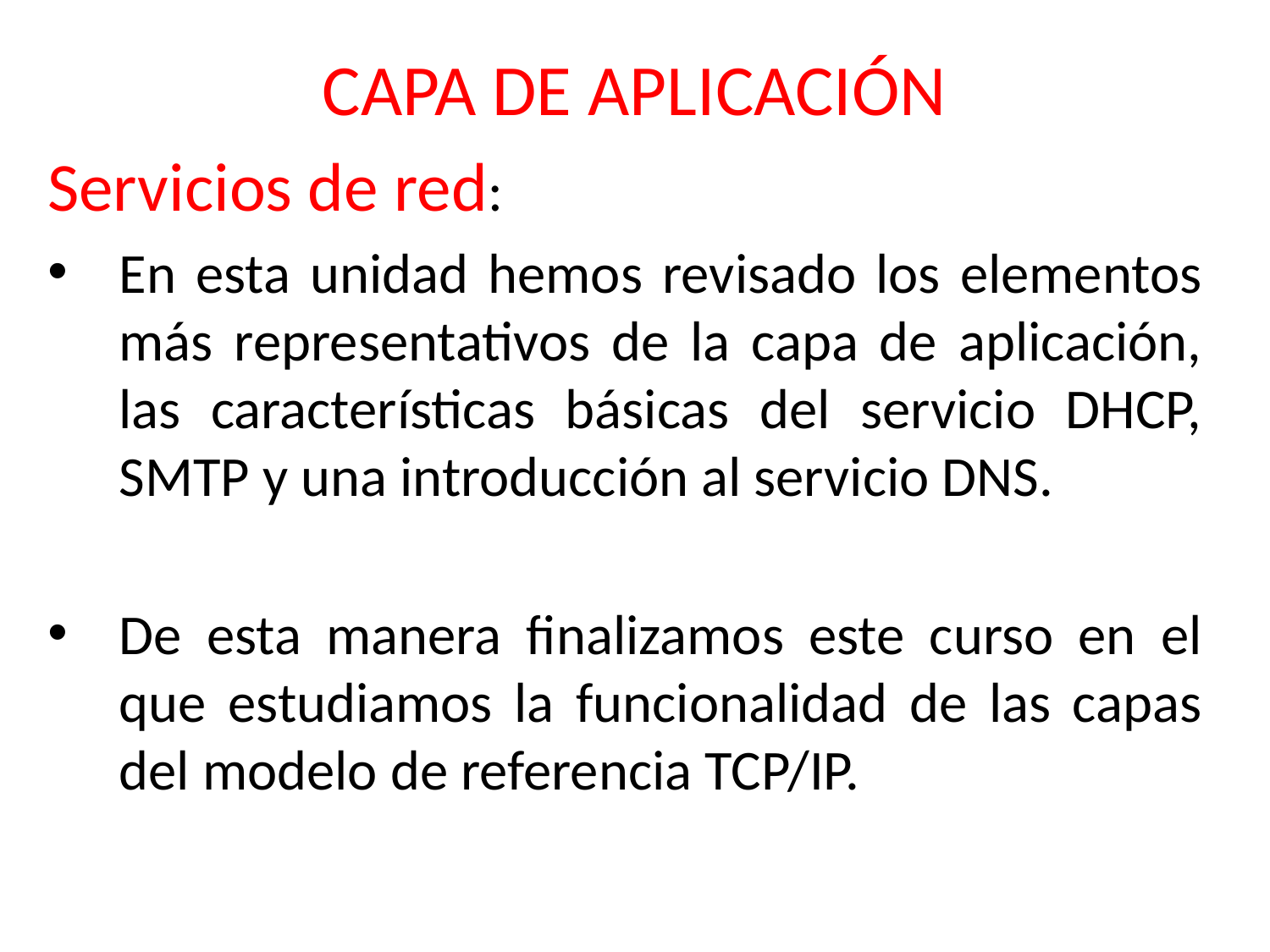

# CAPA DE APLICACIÓN
Servicios de red:
En esta unidad hemos revisado los elementos más representativos de la capa de aplicación, las características básicas del servicio DHCP, SMTP y una introducción al servicio DNS.

De esta manera finalizamos este curso en el que estudiamos la funcionalidad de las capas del modelo de referencia TCP/IP.